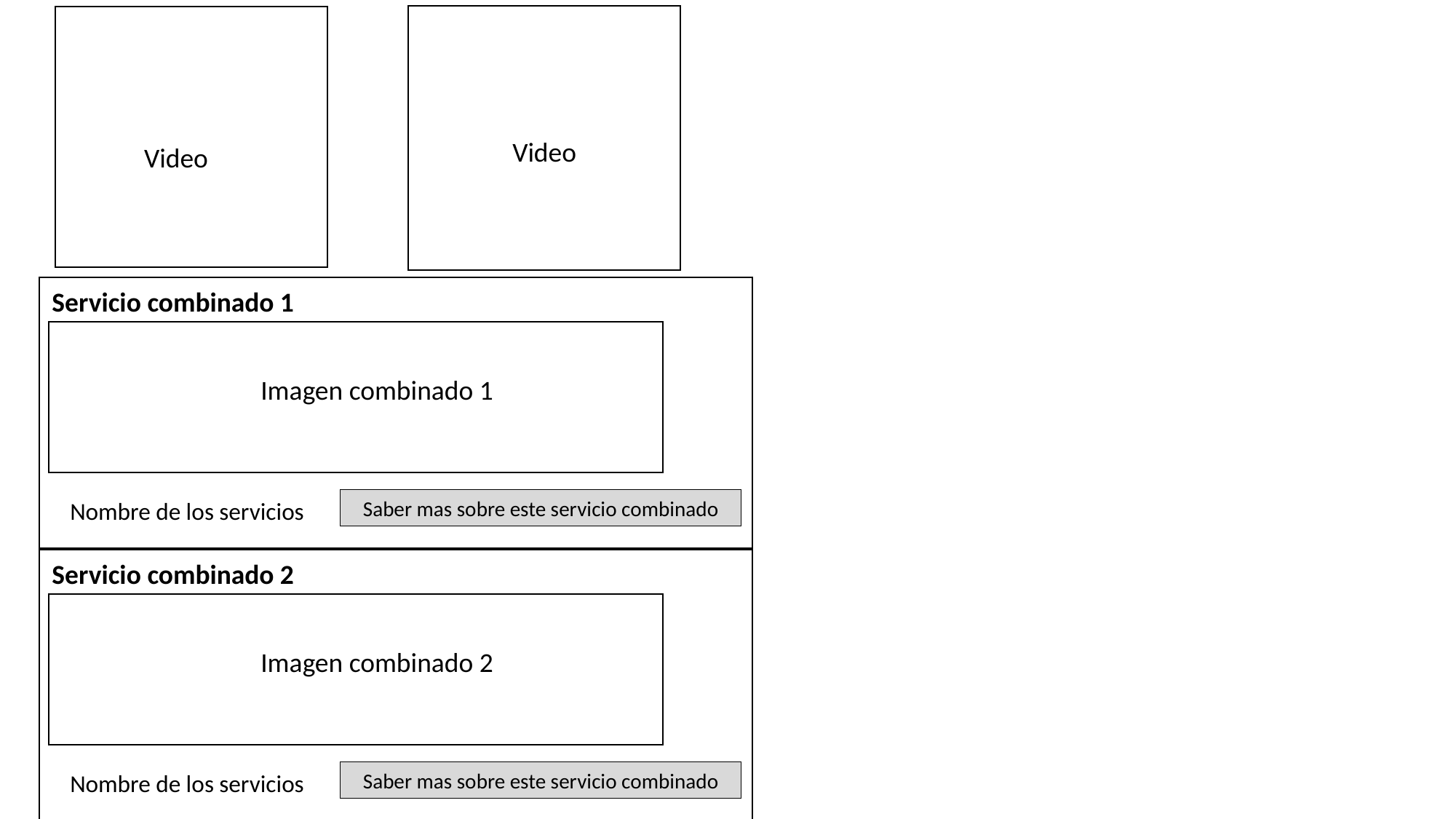

Video
Video

Servicio combinado 1

Imagen combinado 1
Saber mas sobre este servicio combinado
Nombre de los servicios

Servicio combinado 2

Imagen combinado 2
Saber mas sobre este servicio combinado
Nombre de los servicios